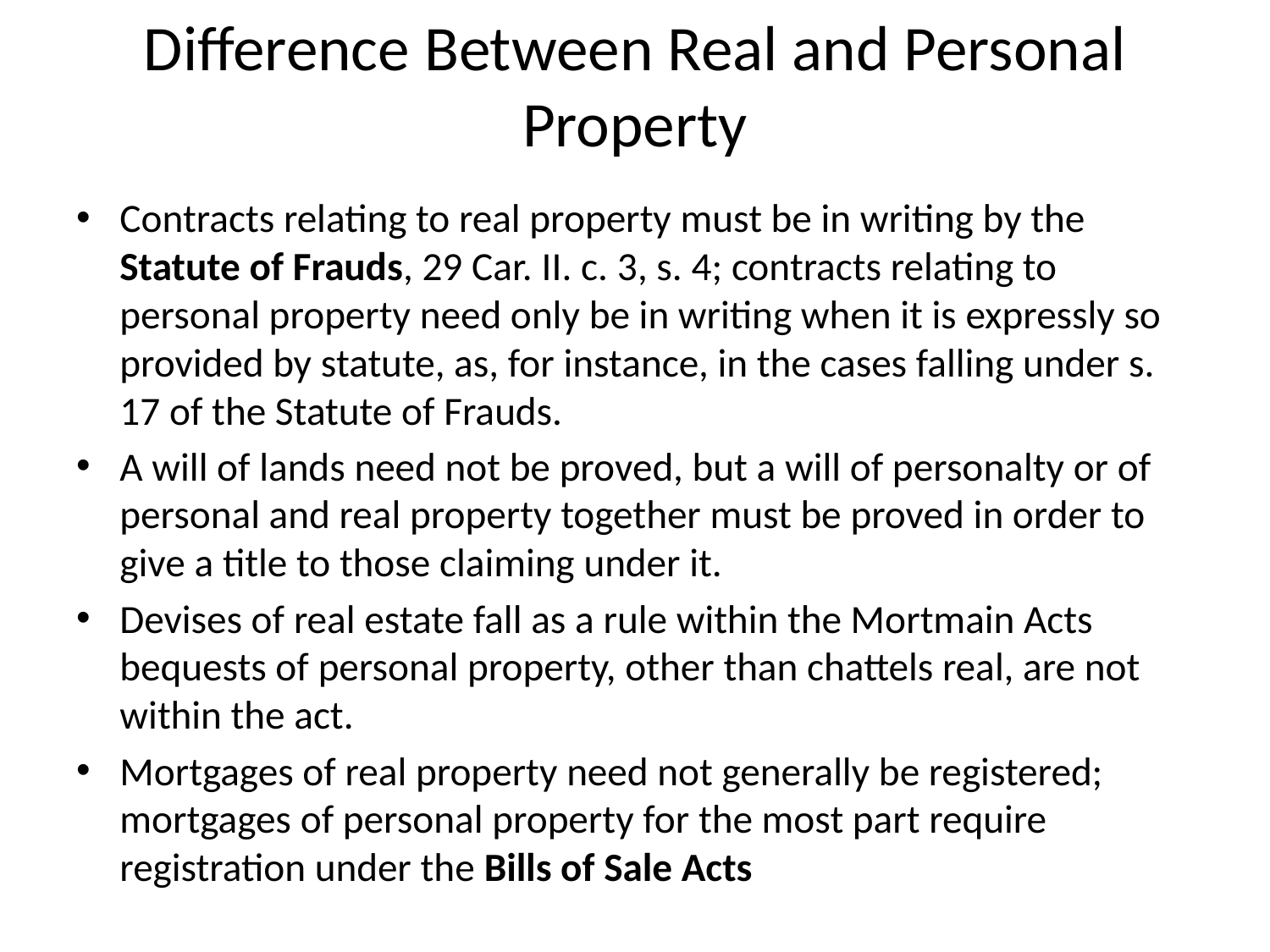

# Difference Between Real and Personal Property
Contracts relating to real property must be in writing by the Statute of Frauds, 29 Car. II. c. 3, s. 4; contracts relating to personal property need only be in writing when it is expressly so provided by statute, as, for instance, in the cases falling under s. 17 of the Statute of Frauds.
A will of lands need not be proved, but a will of personalty or of personal and real property together must be proved in order to give a title to those claiming under it.
Devises of real estate fall as a rule within the Mortmain Acts bequests of personal property, other than chattels real, are not within the act.
Mortgages of real property need not generally be registered; mortgages of personal property for the most part require registration under the Bills of Sale Acts